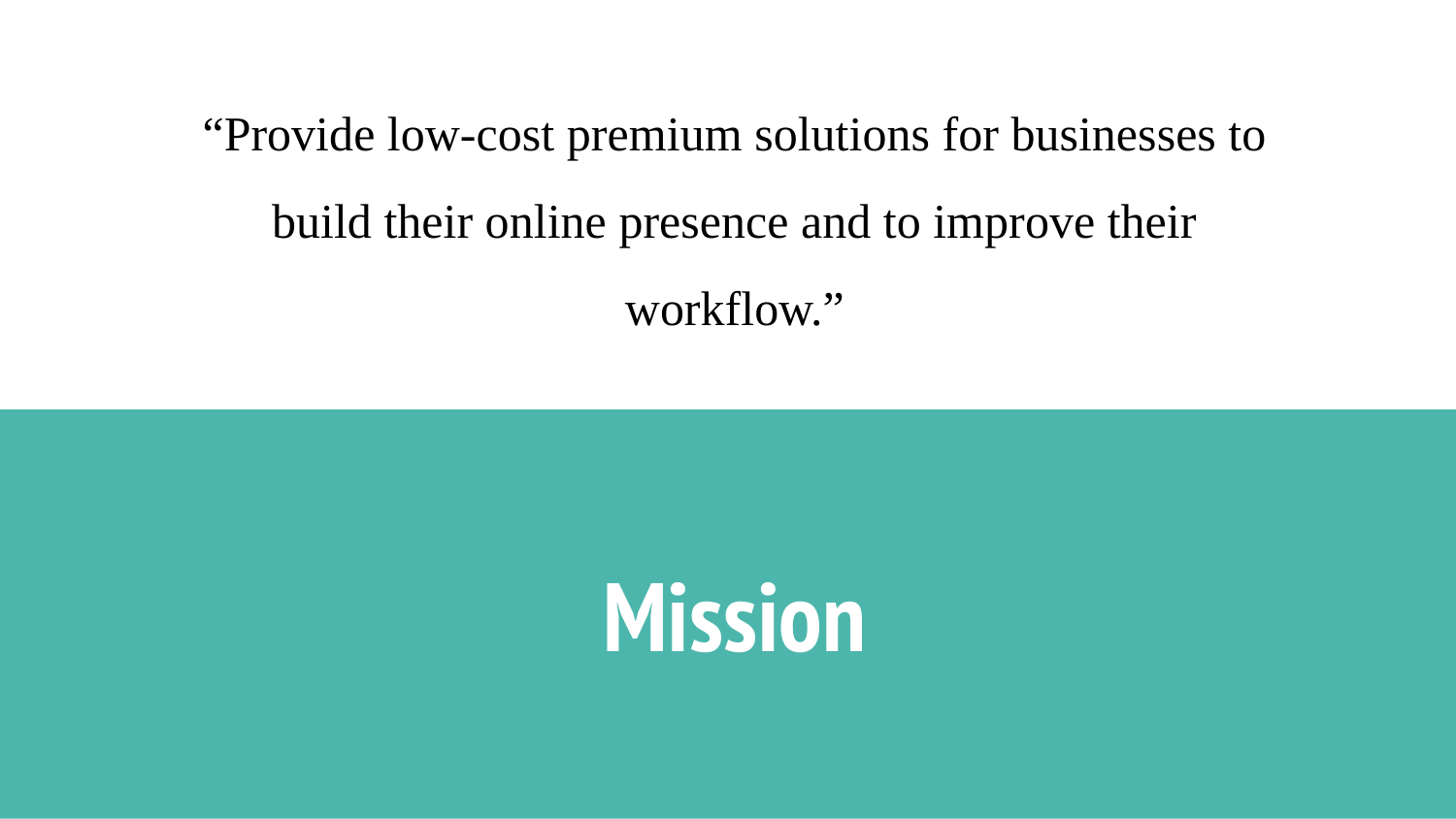

“Provide low-cost premium solutions for businesses to build their online presence and to improve their workflow.”
# Mission